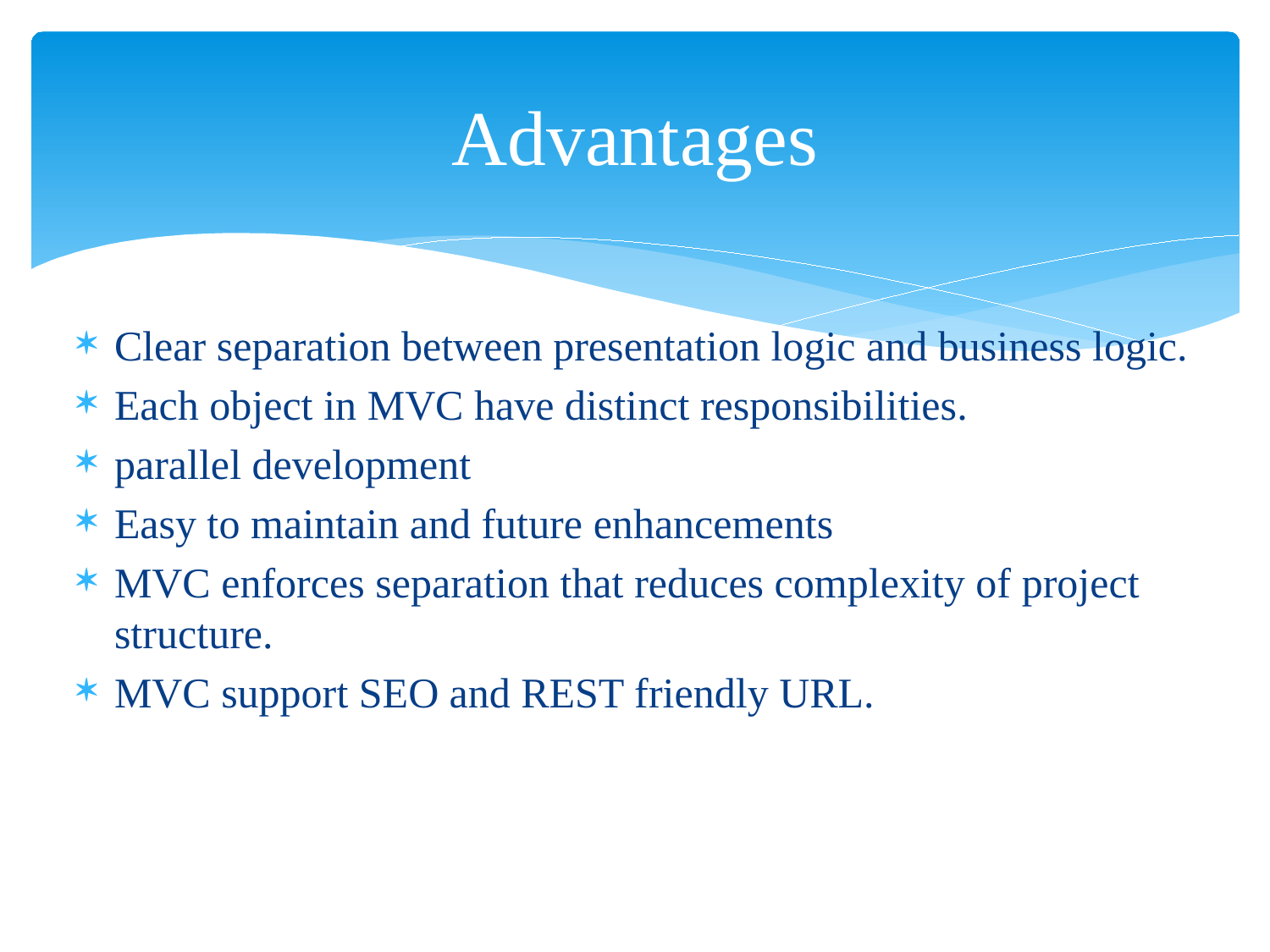

# Advantages
Clear separation between presentation logic and business logic.
Each object in MVC have distinct responsibilities.
parallel development
Easy to maintain and future enhancements
MVC enforces separation that reduces complexity of project structure.
MVC support SEO and REST friendly URL.